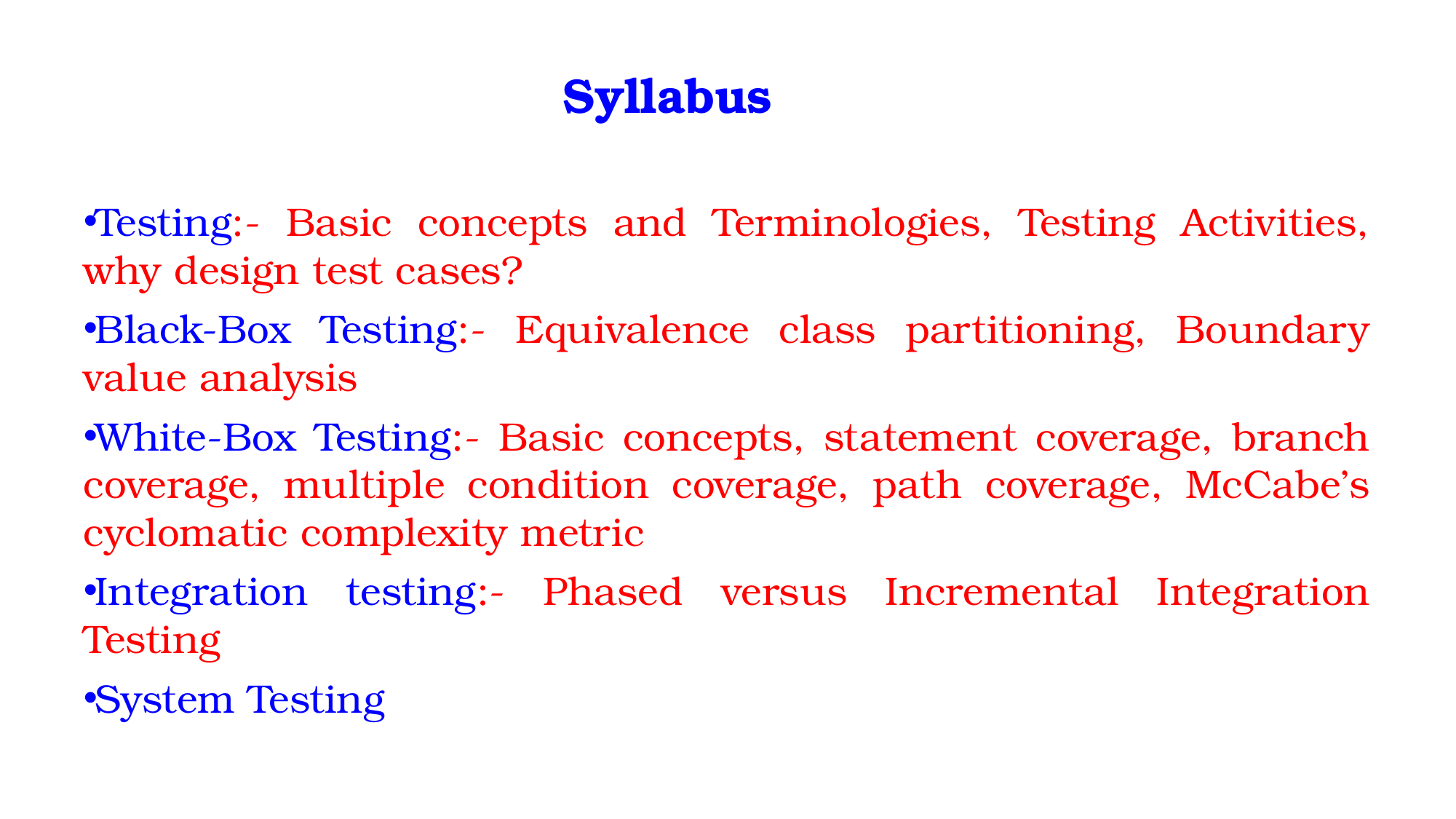

# Syllabus
Testing:- Basic concepts and Terminologies, Testing Activities, why design test cases?
Black-Box Testing:- Equivalence class partitioning, Boundary value analysis
White-Box Testing:- Basic concepts, statement coverage, branch coverage, multiple condition coverage, path coverage, McCabe’s cyclomatic complexity metric
Integration testing:- Phased versus Incremental Integration Testing
System Testing